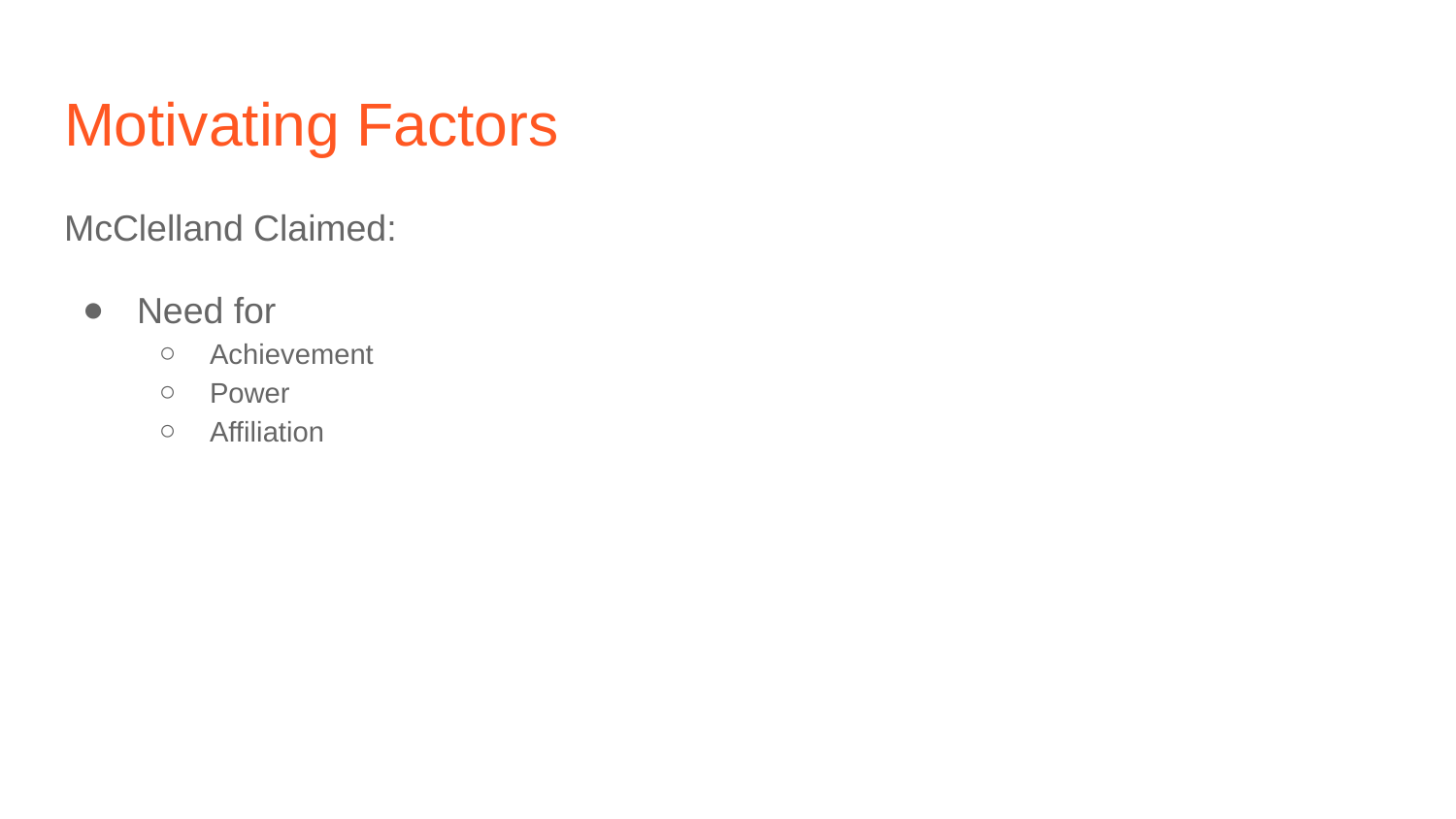

# Motivating Factors
McClelland Claimed:
Need for
Achievement
Power
Affiliation